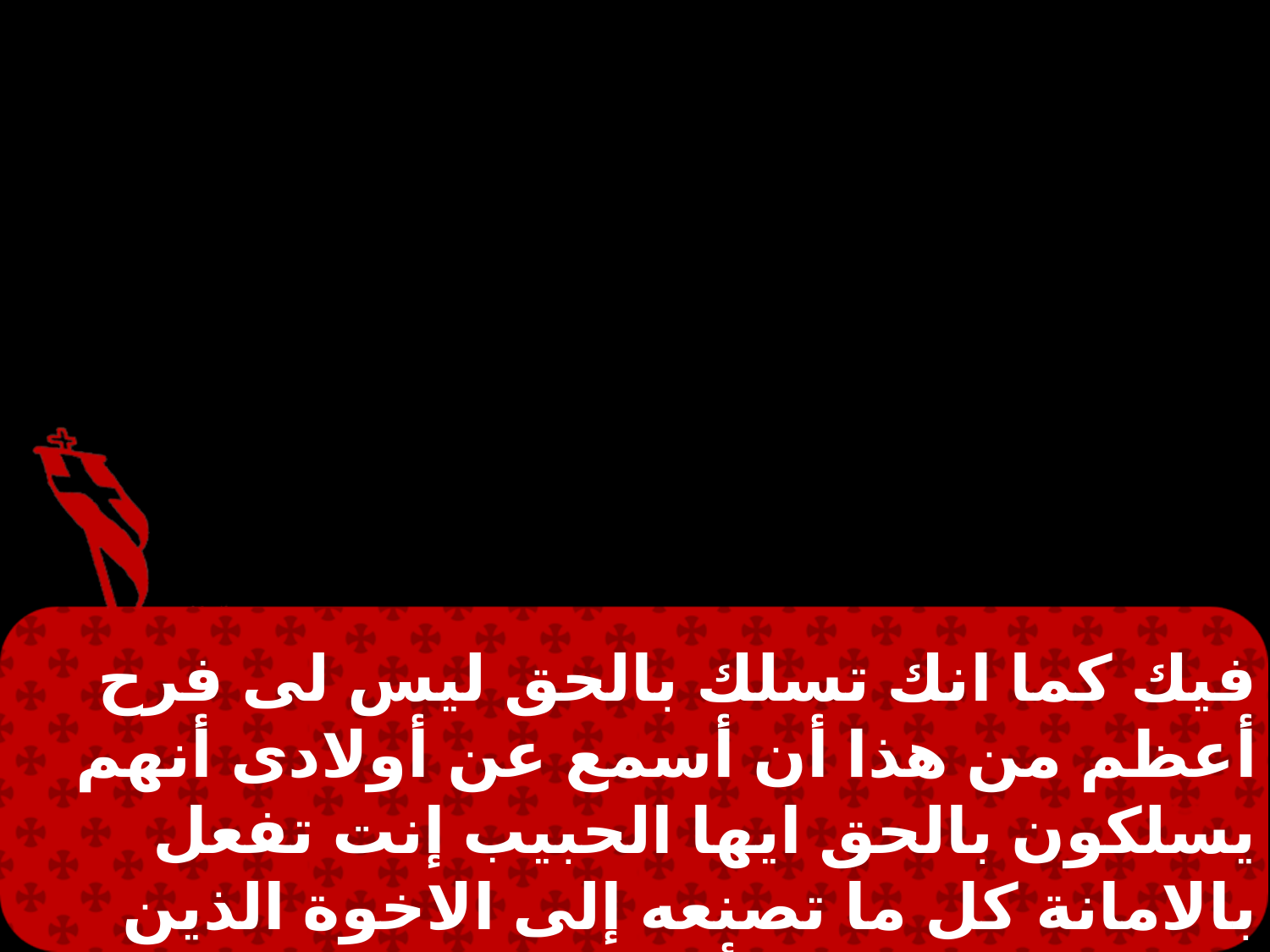

فيك كما انك تسلك بالحق ليس لى فرح أعظم من هذا أن أسمع عن أولادى أنهم يسلكون بالحق ايها الحبيب إنت تفعل بالامانة كل ما تصنعه إلى الاخوة الذين يشهدون بمحبتك أمام الكنيسة الذين تفعل